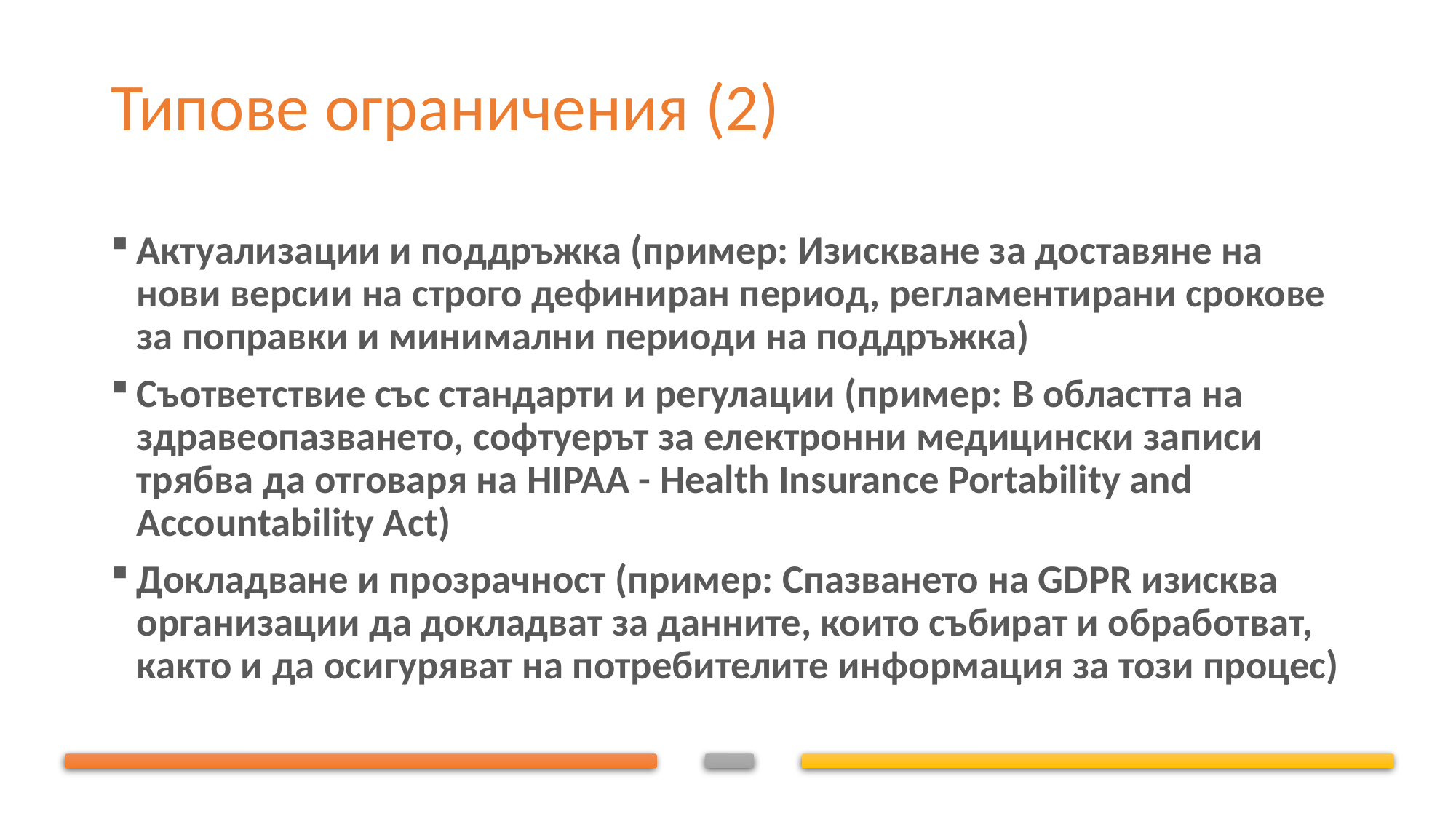

# Типове ограничения (2)
Актуализации и поддръжка (пример: Изискване за доставяне на нови версии на строго дефиниран период, регламентирани срокове за поправки и минимални периоди на поддръжка)
Съответствие със стандарти и регулации (пример: В областта на здравеопазването, софтуерът за електронни медицински записи трябва да отговаря на HIPAA - Health Insurance Portability and Accountability Act)
Докладване и прозрачност (пример: Спазването на GDPR изисква организации да докладват за данните, които събират и обработват, както и да осигуряват на потребителите информация за този процес)